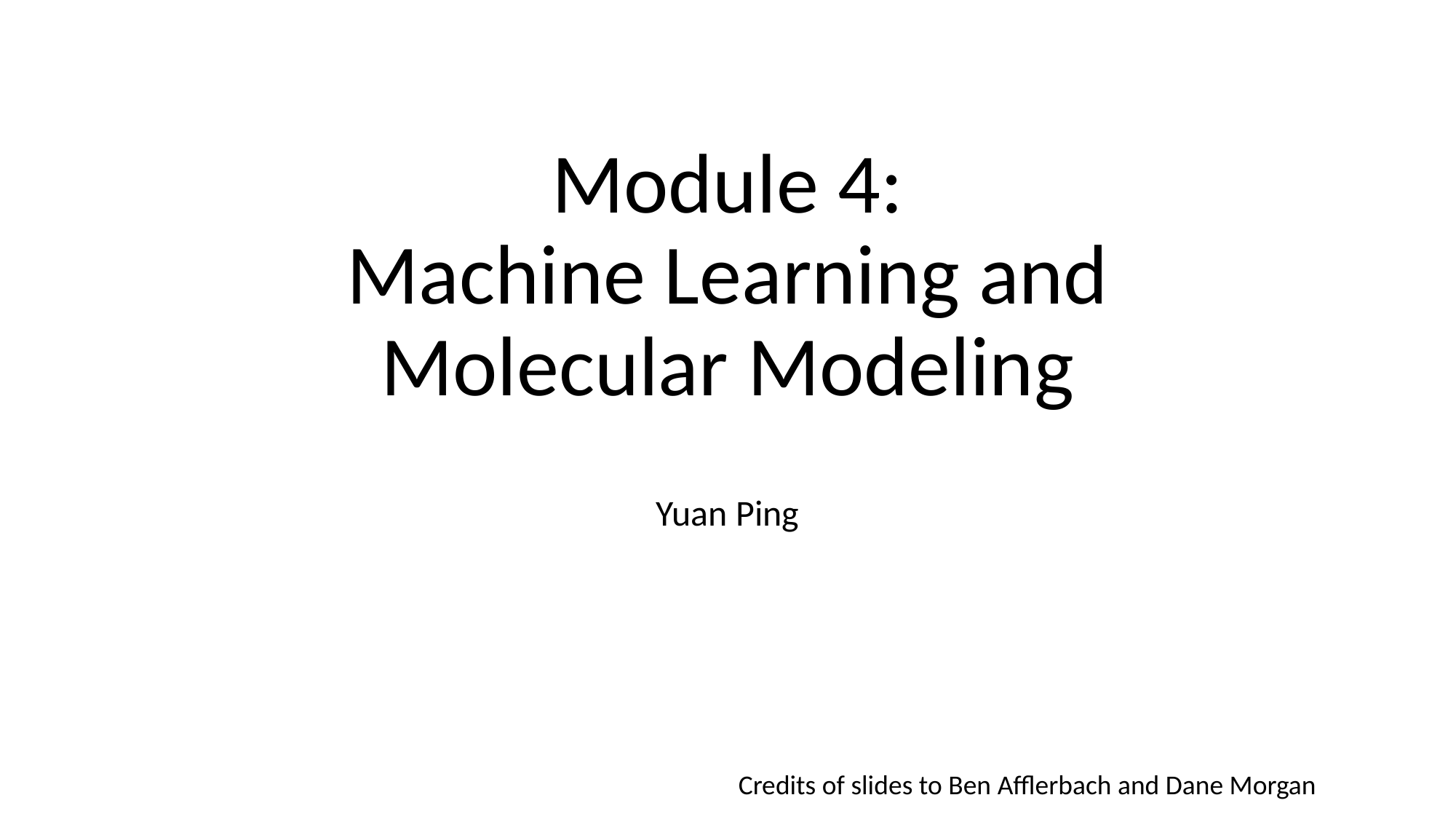

# Module 4: Machine Learning and Molecular Modeling

Yuan Ping
Credits of slides to Ben Afflerbach and Dane Morgan